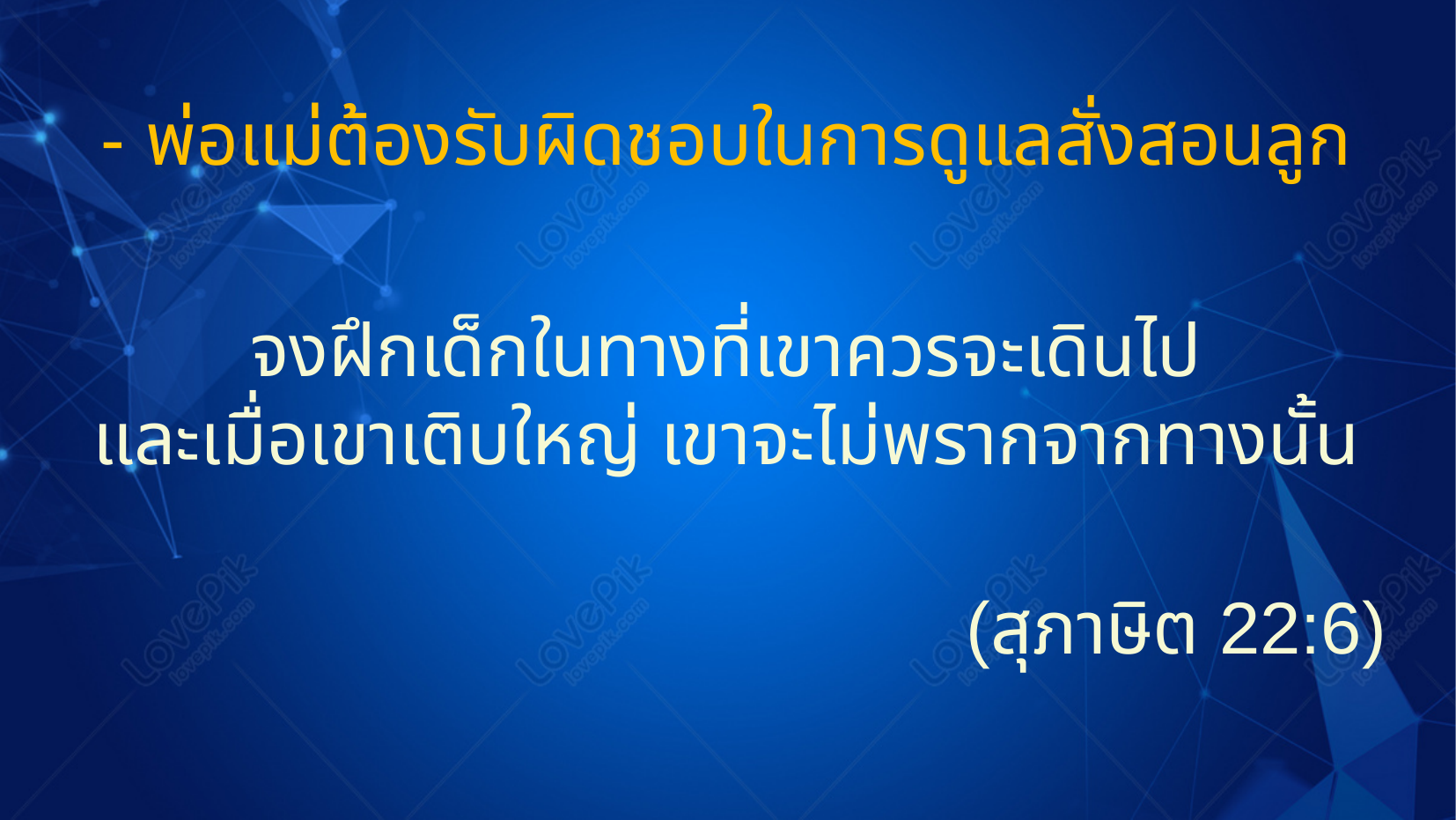

# - พ่อแม่ต้องรับผิดชอบในการดูแลสั่งสอนลูก
จงฝึกเด็กในทางที่เขาควรจะเดินไป
และเมื่อเขาเติบใหญ่ เขาจะไม่พรากจากทางนั้น
(สุภาษิต 22:6)